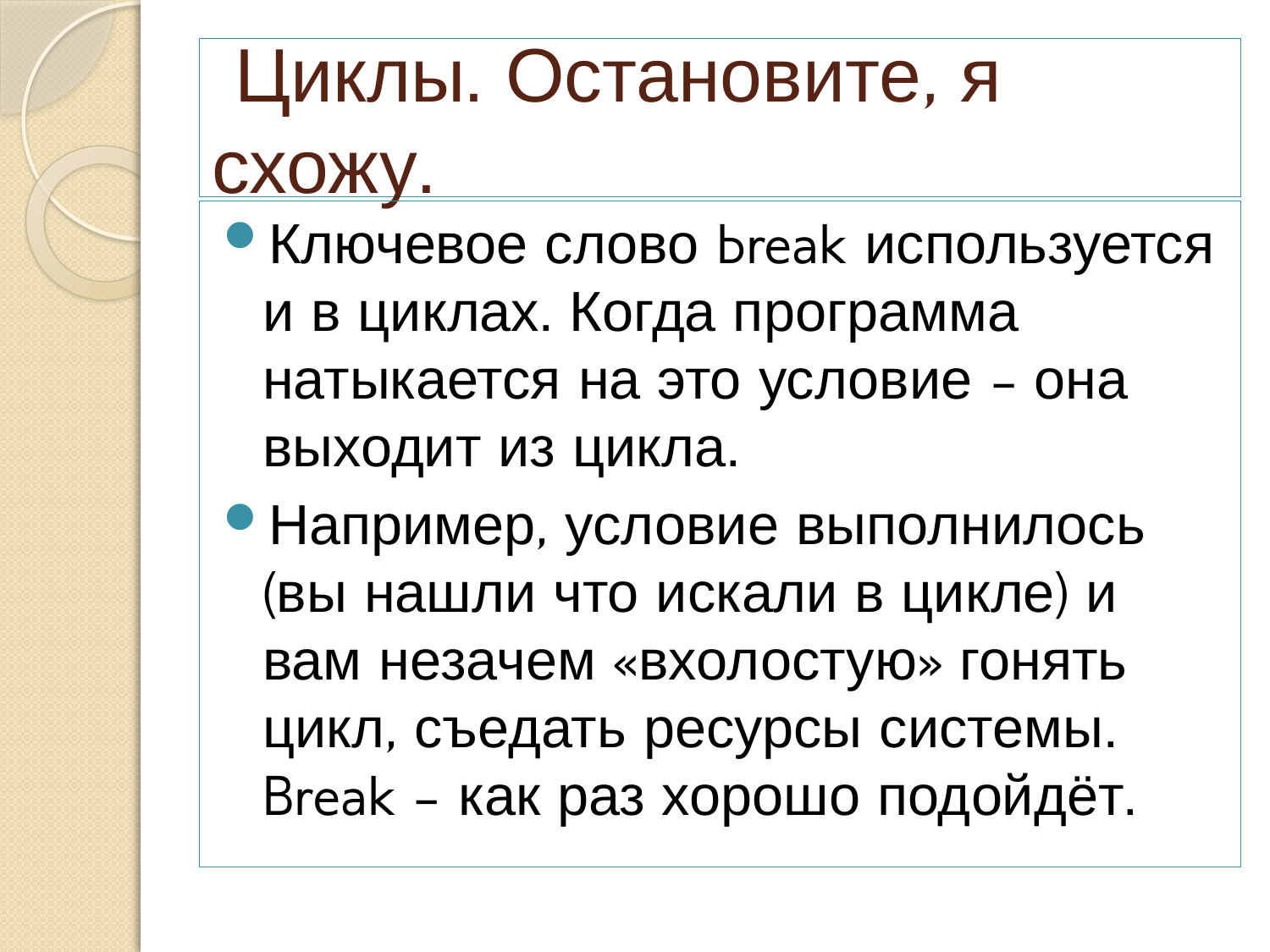

# Циклы. Остановите, я схожу.
Ключевое слово break используется и в циклах. Когда программа натыкается на это условие – она выходит из цикла.
Например, условие выполнилось (вы нашли что искали в цикле) и вам незачем «вхолостую» гонять цикл, съедать ресурсы системы. Break – как раз хорошо подойдёт.